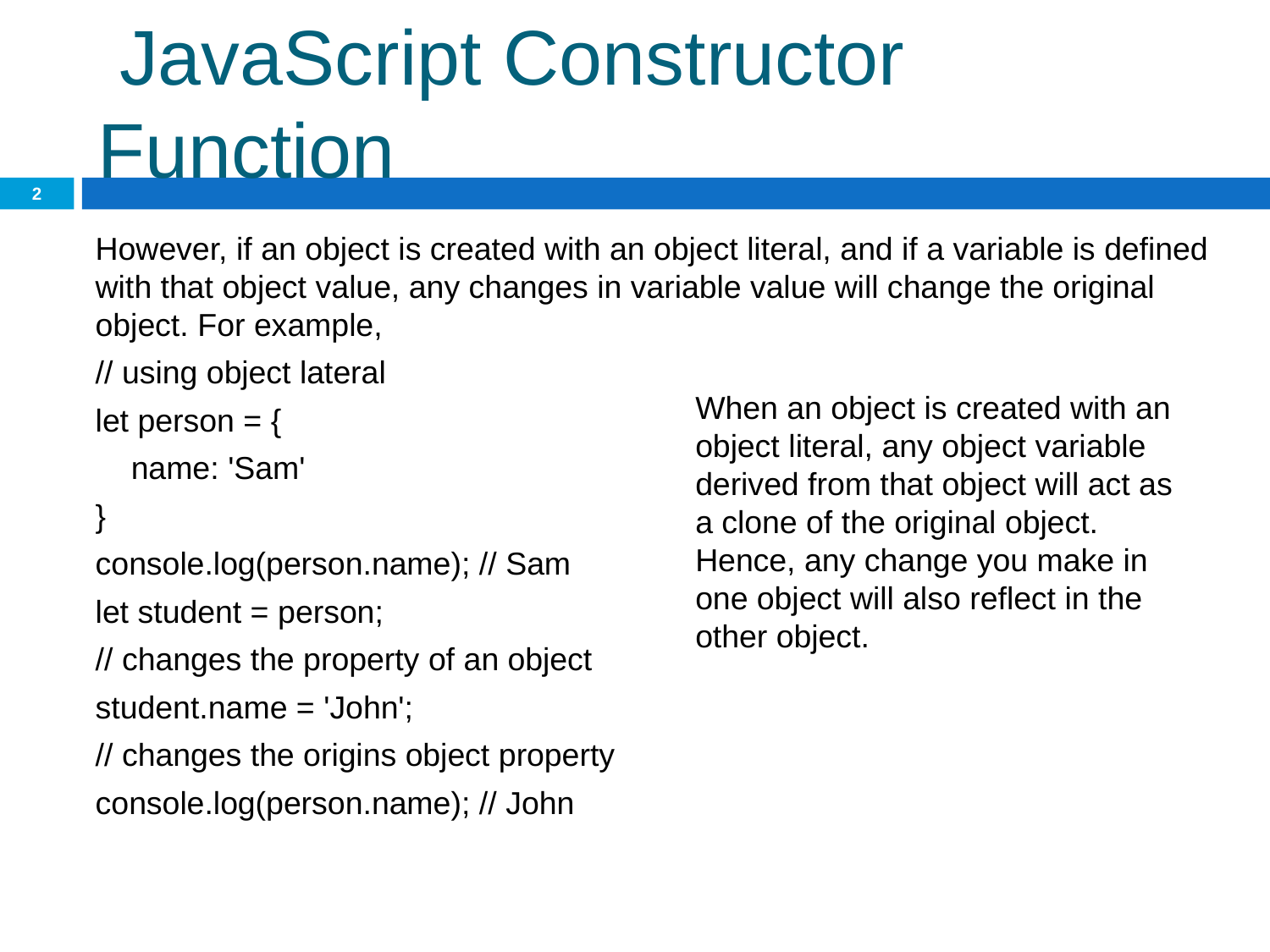

# JavaScript Constructor Function
2
However, if an object is created with an object literal, and if a variable is defined with that object value, any changes in variable value will change the original object. For example,
// using object lateral
let person = {
    name: 'Sam'
}
console.log(person.name); // Sam
let student = person;
// changes the property of an object
student.name = 'John';
// changes the origins object property
console.log(person.name); // John
When an object is created with an object literal, any object variable derived from that object will act as a clone of the original object. Hence, any change you make in one object will also reflect in the other object.